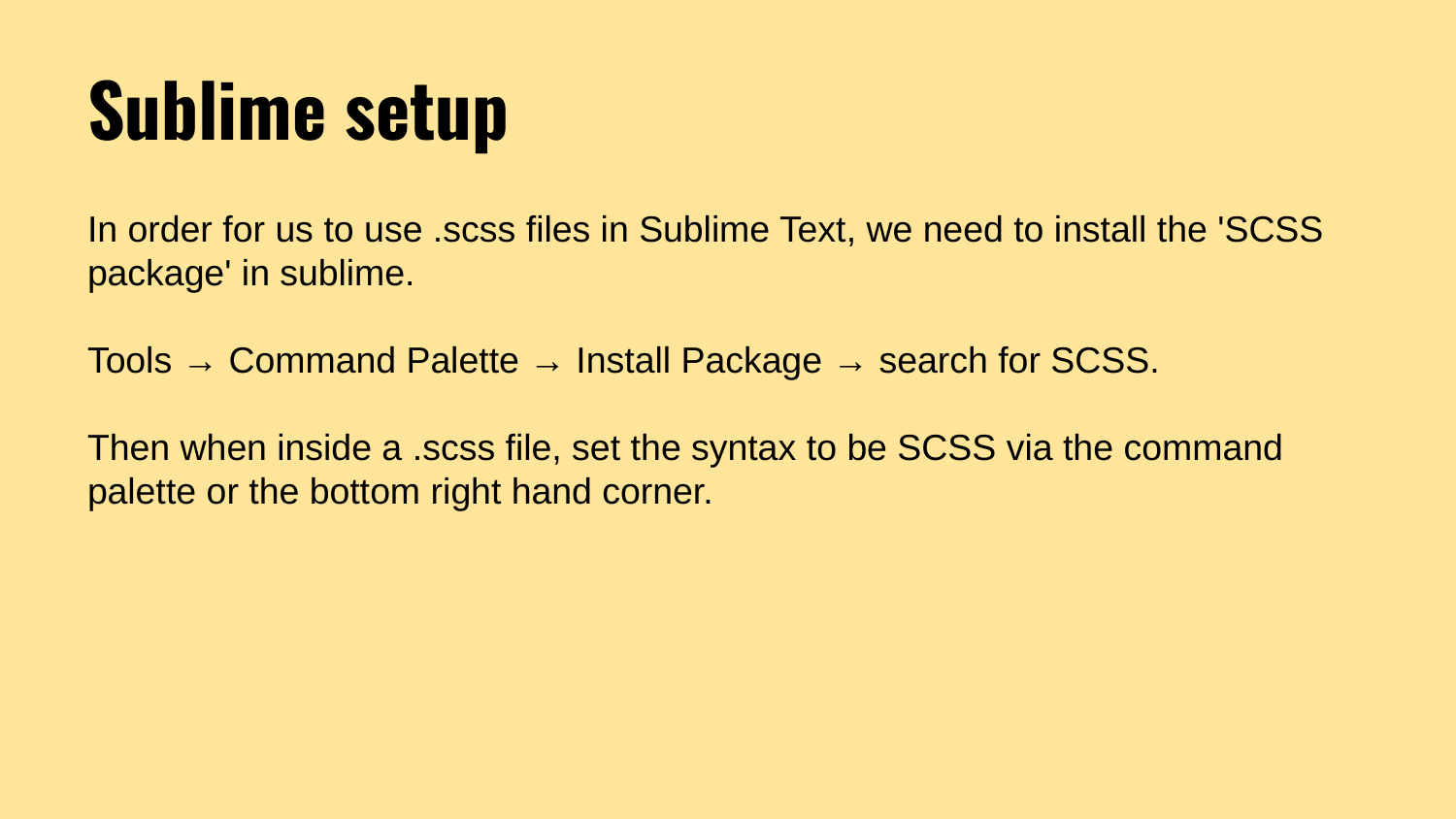

# Sublime setup
In order for us to use .scss files in Sublime Text, we need to install the 'SCSS package' in sublime.

Tools → Command Palette → Install Package → search for SCSS.

Then when inside a .scss file, set the syntax to be SCSS via the command palette or the bottom right hand corner.